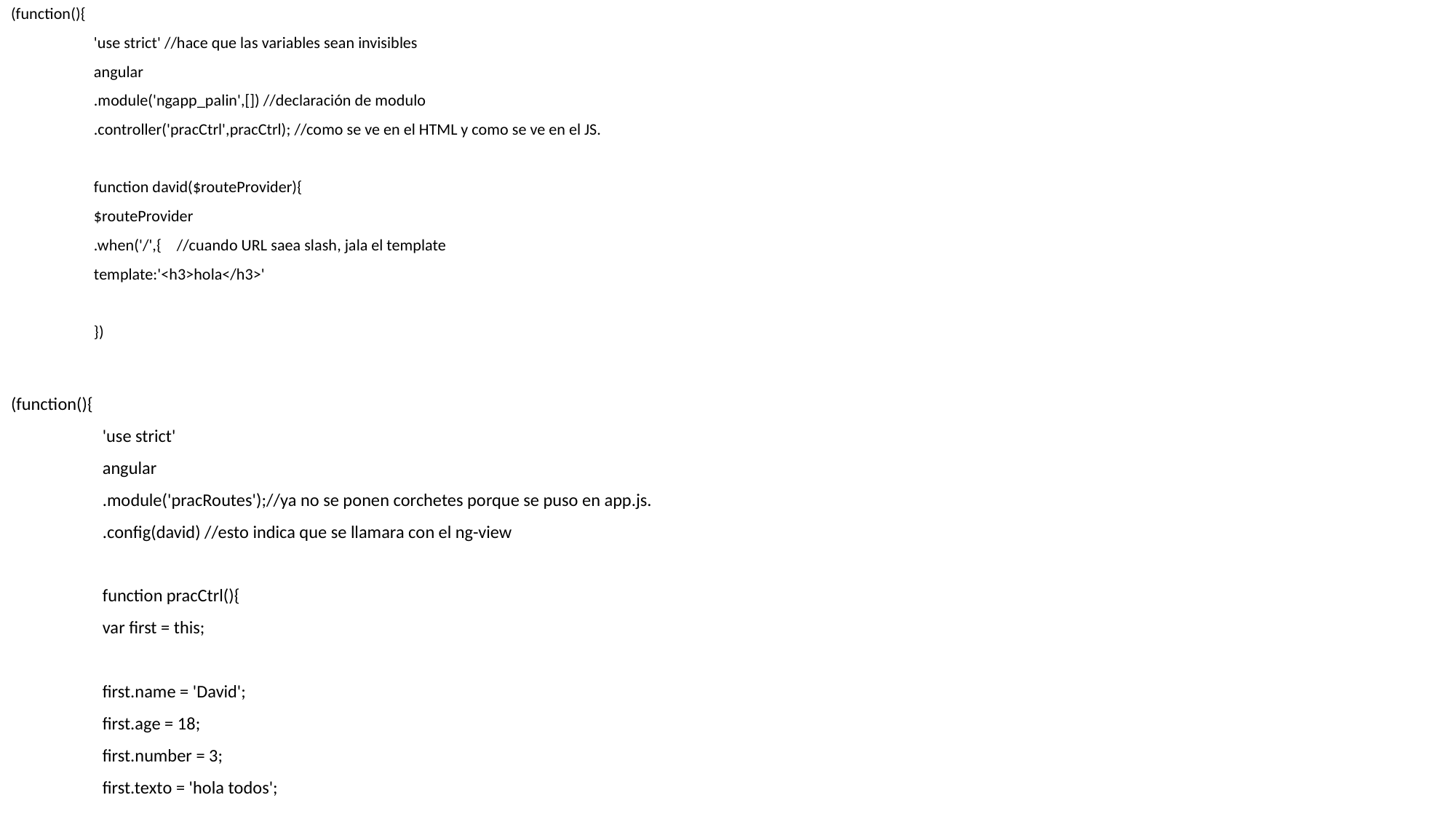

(function(){
	'use strict' //hace que las variables sean invisibles
	angular
		.module('ngapp_palin',[]) //declaración de modulo
		.controller('pracCtrl',pracCtrl); //como se ve en el HTML y como se ve en el JS.

		function david($routeProvider){
			$routeProvider
				.when('/',{	//cuando URL saea slash, jala el template
					template:'<h3>hola</h3>'

				})

(function(){
	'use strict'
	angular
		.module('pracRoutes');//ya no se ponen corchetes porque se puso en app.js.
		.config(david) //esto indica que se llamara con el ng-view

		function pracCtrl(){
			var first = this;

			first.name = 'David';
			first.age = 18;
			first.number = 3;
			first.texto = 'hola todos';